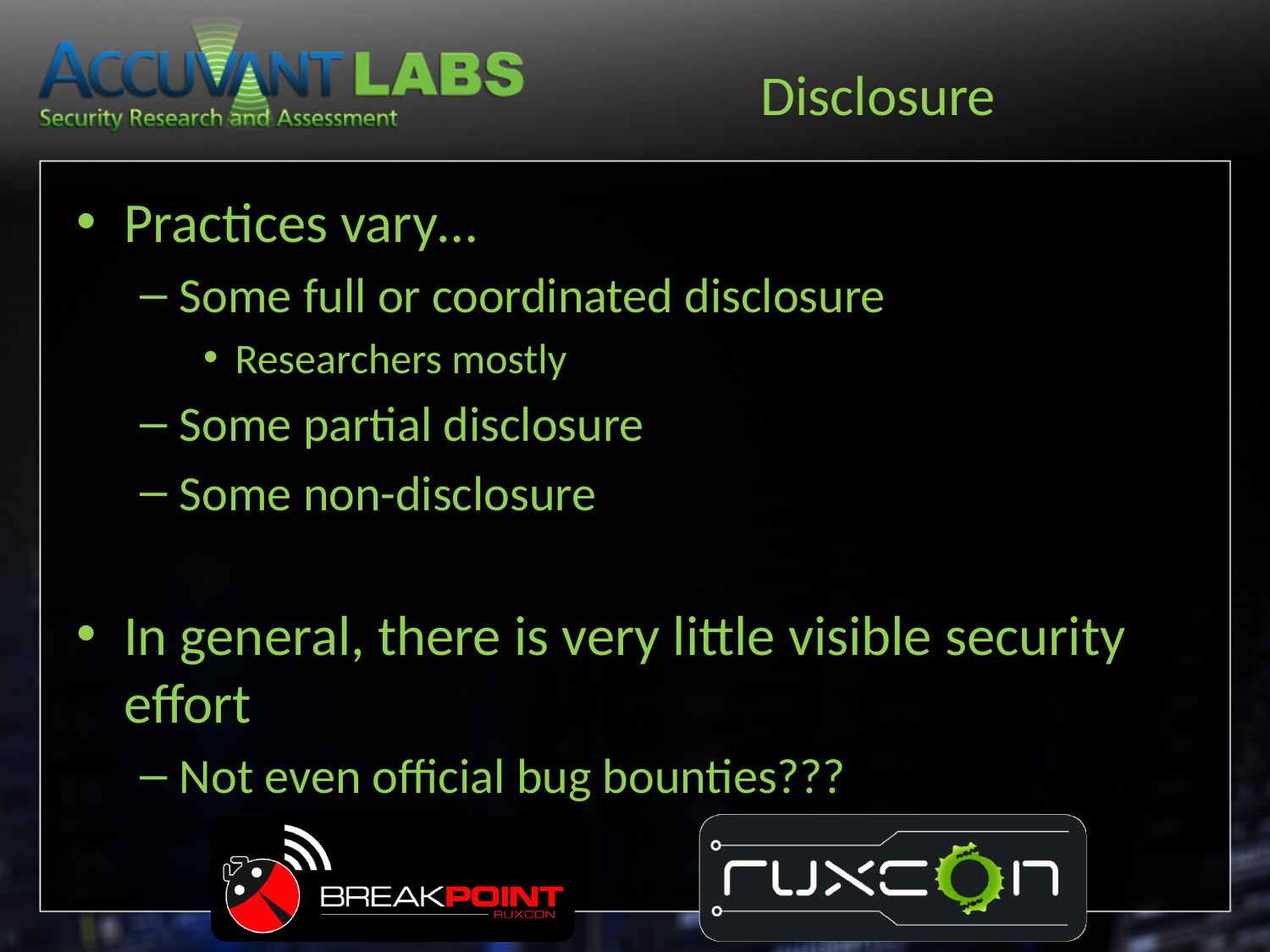

# Disclosure
Practices vary…
Some full or coordinated disclosure
Researchers mostly
Some partial disclosure
Some non-disclosure

In general, there is very little visible security effort
Not even official bug bounties???